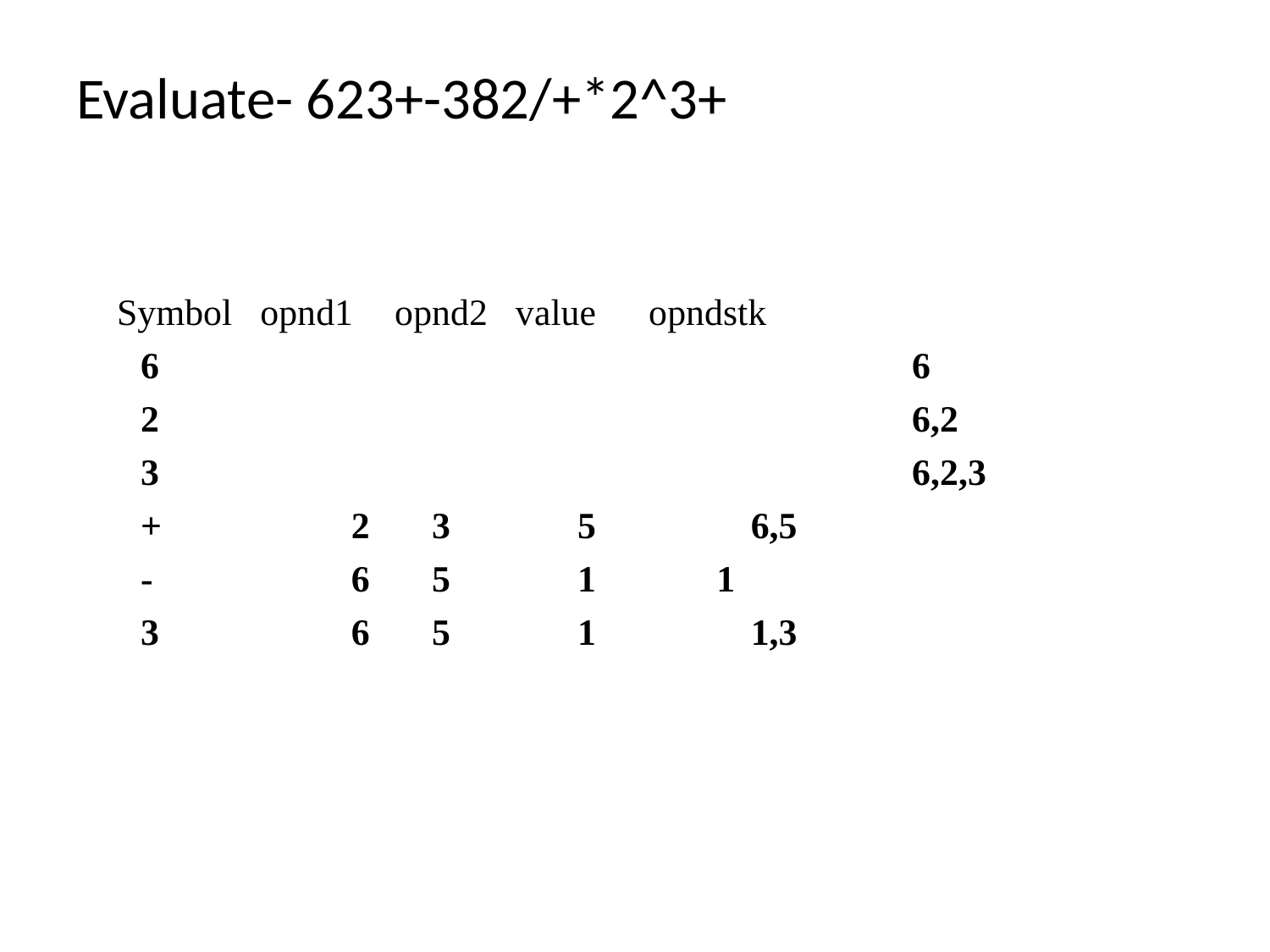

# Evaluate- 623+-382/+*2^3+
Symbol   opnd1	opnd2   value	opndstk
	6						 6
	2						 6,2
	3						 6,2,3
	+	         2	    3	      5	           6,5
	-	         6	    5	      1             1
	3	         6	    5	      1	           1,3